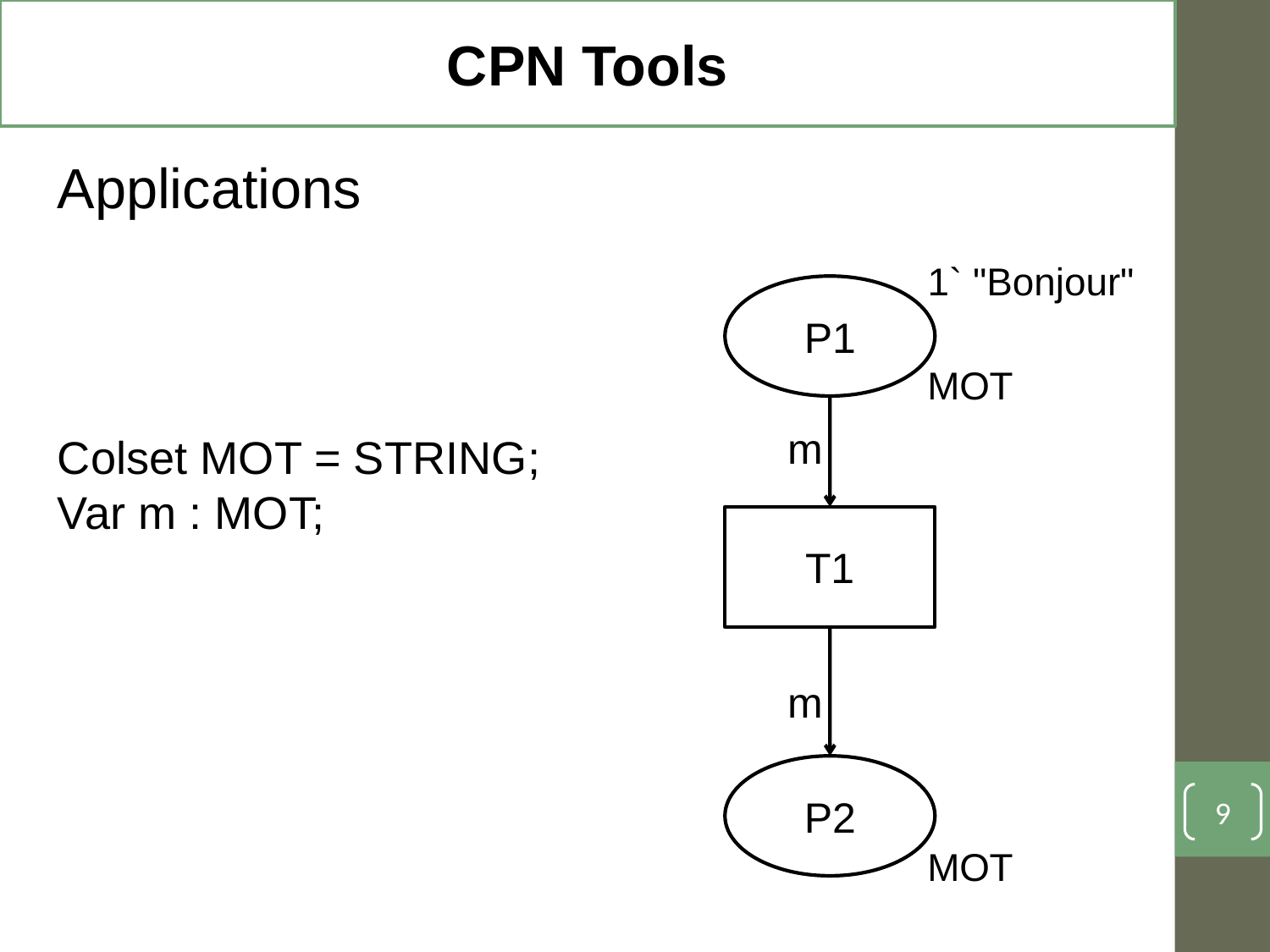

CPN Tools
Applications
1` "Bonjour"
P1
MOT
m
Colset MOT = STRING;
Var m : MOT;
T1
m
P2
9
MOT